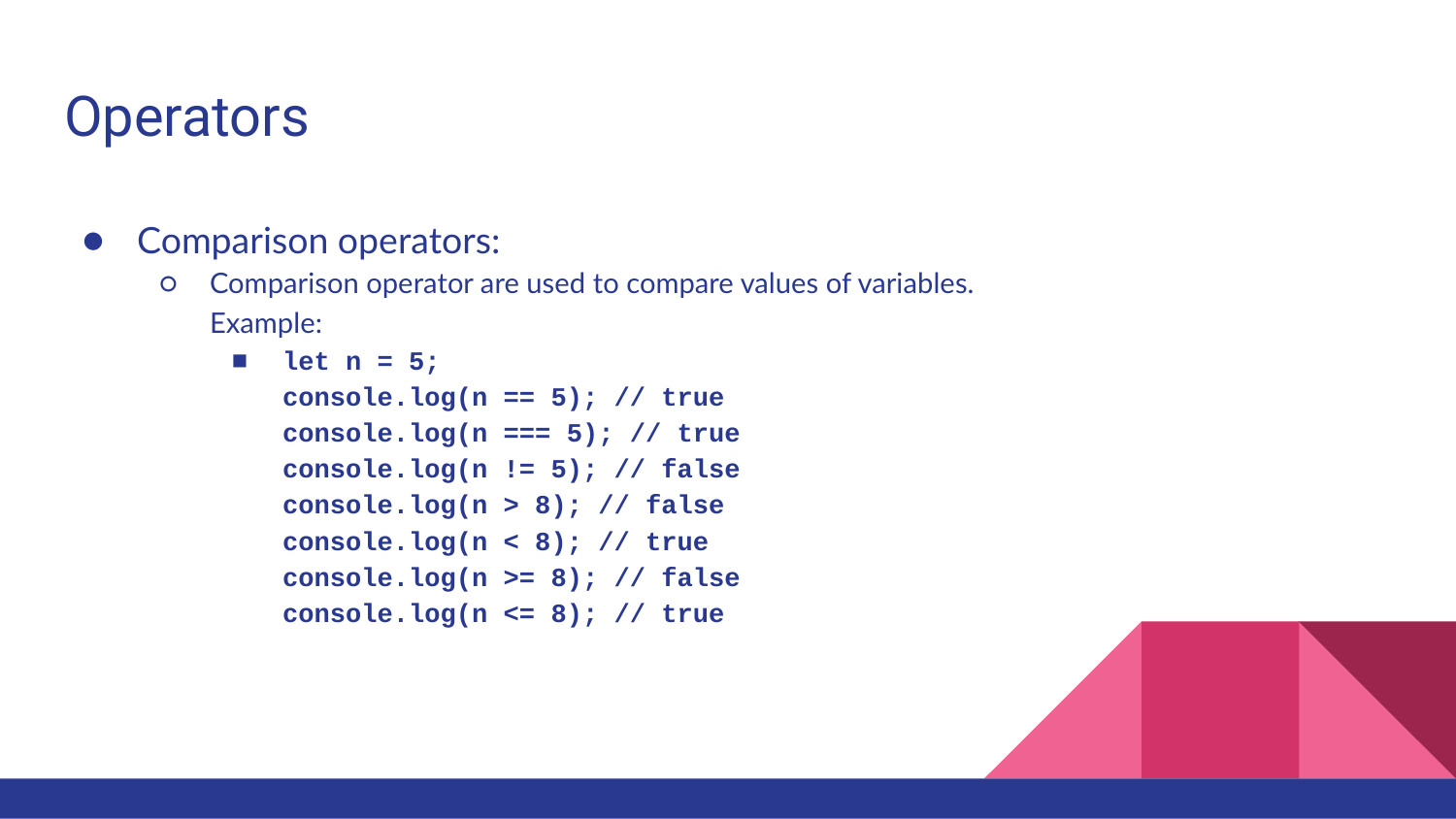

# Operators
Comparison operators:
Comparison operator are used to compare values of variables.
Example:
let n = 5;
console.log(n == 5); // true
console.log(n === 5); // true
console.log(n != 5); // false
console.log(n > 8); // false
console.log(n < 8); // true
console.log(n >= 8); // false
console.log(n <= 8); // true